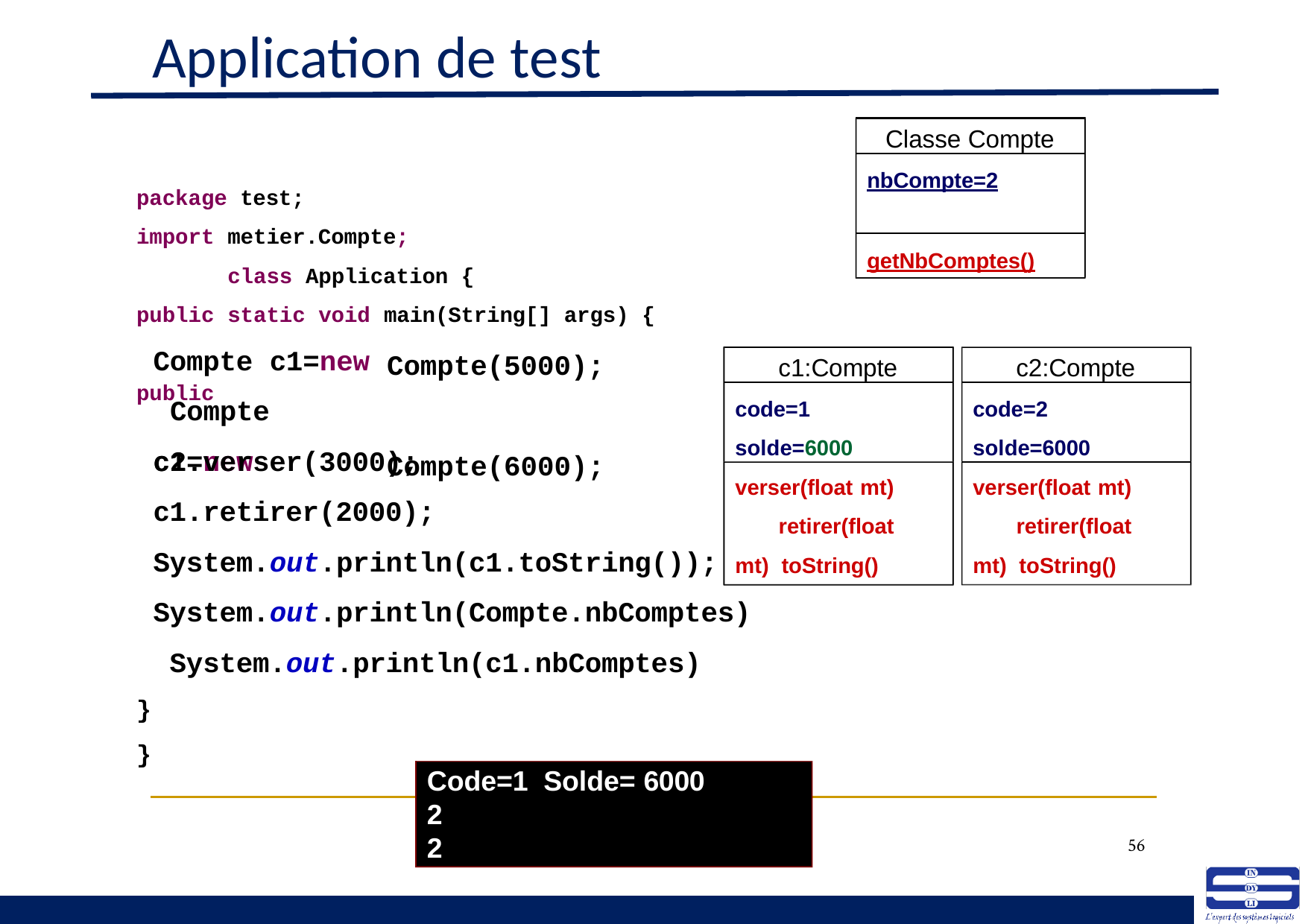

# Application de test

Classe Compte
nbCompte=0

getNbComptes()
Classe Compte
nbCompte=1

getNbComptes()

Classe Compte
nbCompte=2

getNbComptes()

package test;
import  public  public
metier.Compte;  class Application {

static void
main(String[] args) {
Compte(5000);  Compte(6000);
Compte c1=new  Compte c2=new

c1:Compte
Code=1  Solde=5000
c1:Compte
Code=1  Solde=8000

c1:Compte
c2:Compte
code=1  solde=6000
code=2  solde=6000

c1.verser(3000);  c1.retirer(2000);  System.out.println(c1.toString());
verser(float mt)  retirer(float mt)  toString()
verser(float mt)  retirer(float mt)  toString()

verser(float mt)  retirer(float mt)  toString()
verser(float mt)  retirer(float mt)  toString()

System.out.println(Compte.nbComptes)  System.out.println(c1.nbComptes)
}
}

Code=1  Solde= 6000
2
2

56